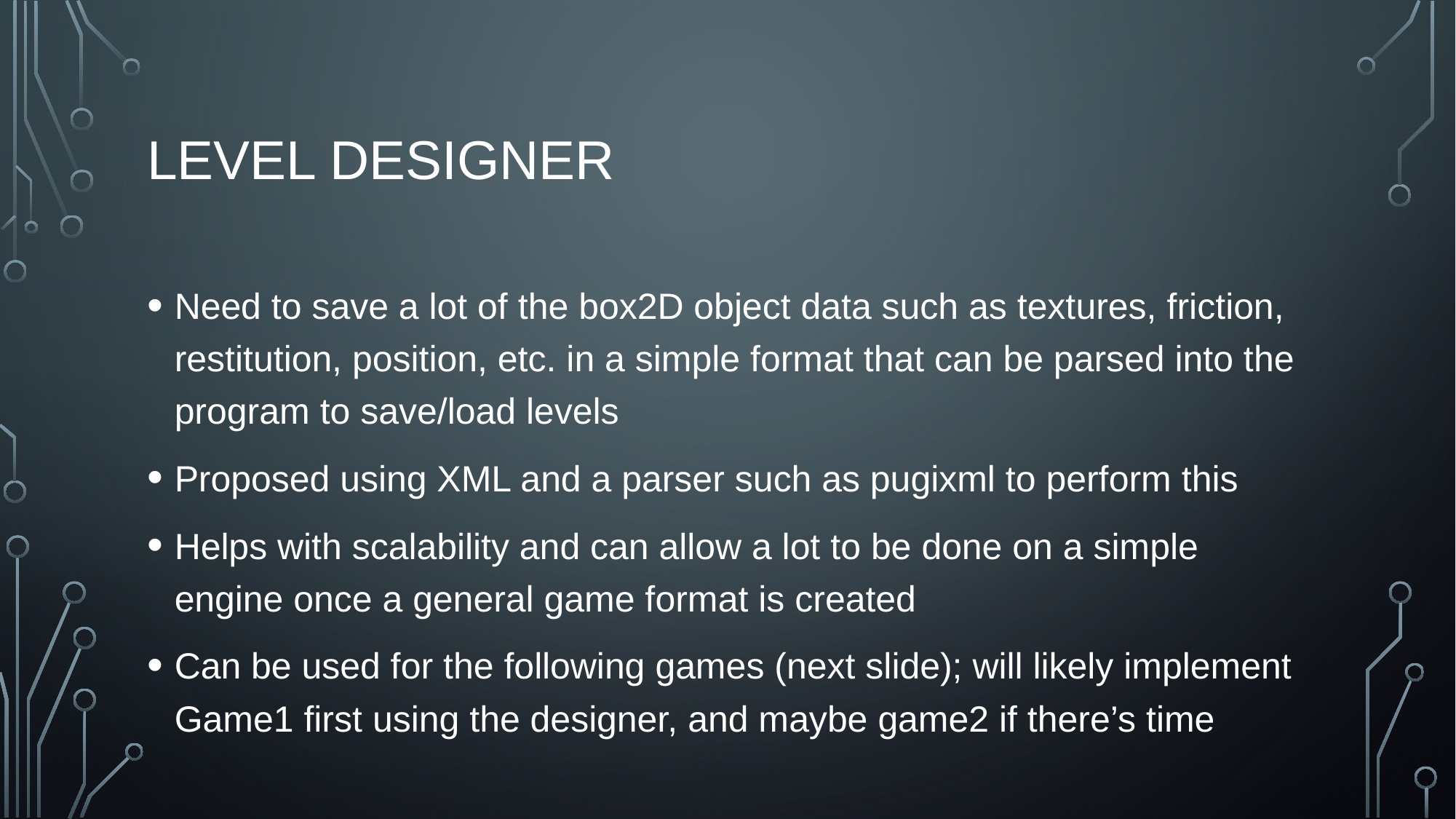

# Level Designer
Need to save a lot of the box2D object data such as textures, friction, restitution, position, etc. in a simple format that can be parsed into the program to save/load levels
Proposed using XML and a parser such as pugixml to perform this
Helps with scalability and can allow a lot to be done on a simple engine once a general game format is created
Can be used for the following games (next slide); will likely implement Game1 first using the designer, and maybe game2 if there’s time